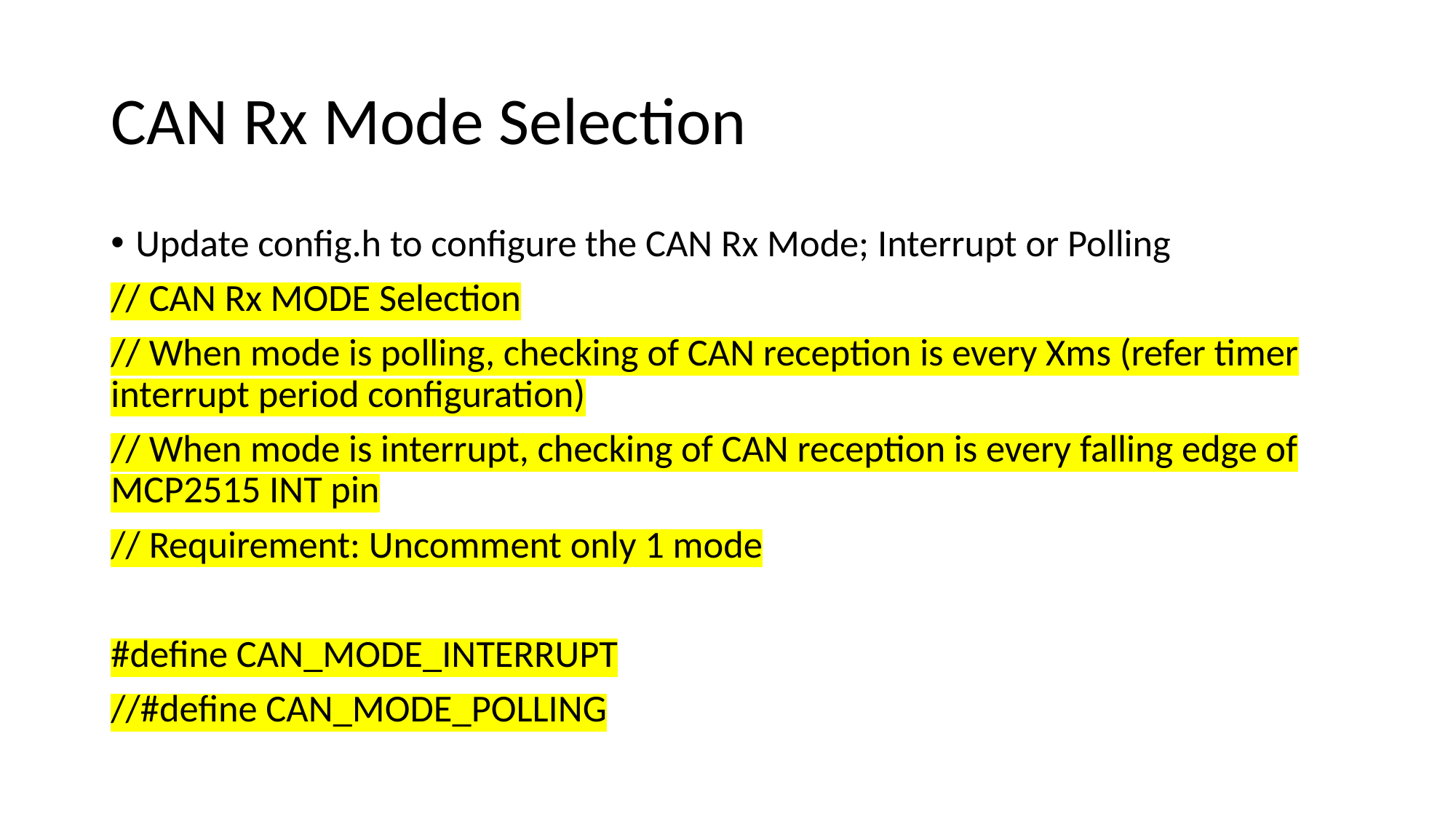

# CAN Rx Mode Selection
Update config.h to configure the CAN Rx Mode; Interrupt or Polling
// CAN Rx MODE Selection
// When mode is polling, checking of CAN reception is every Xms (refer timer interrupt period configuration)
// When mode is interrupt, checking of CAN reception is every falling edge of MCP2515 INT pin
// Requirement: Uncomment only 1 mode

#define CAN_MODE_INTERRUPT
//#define CAN_MODE_POLLING